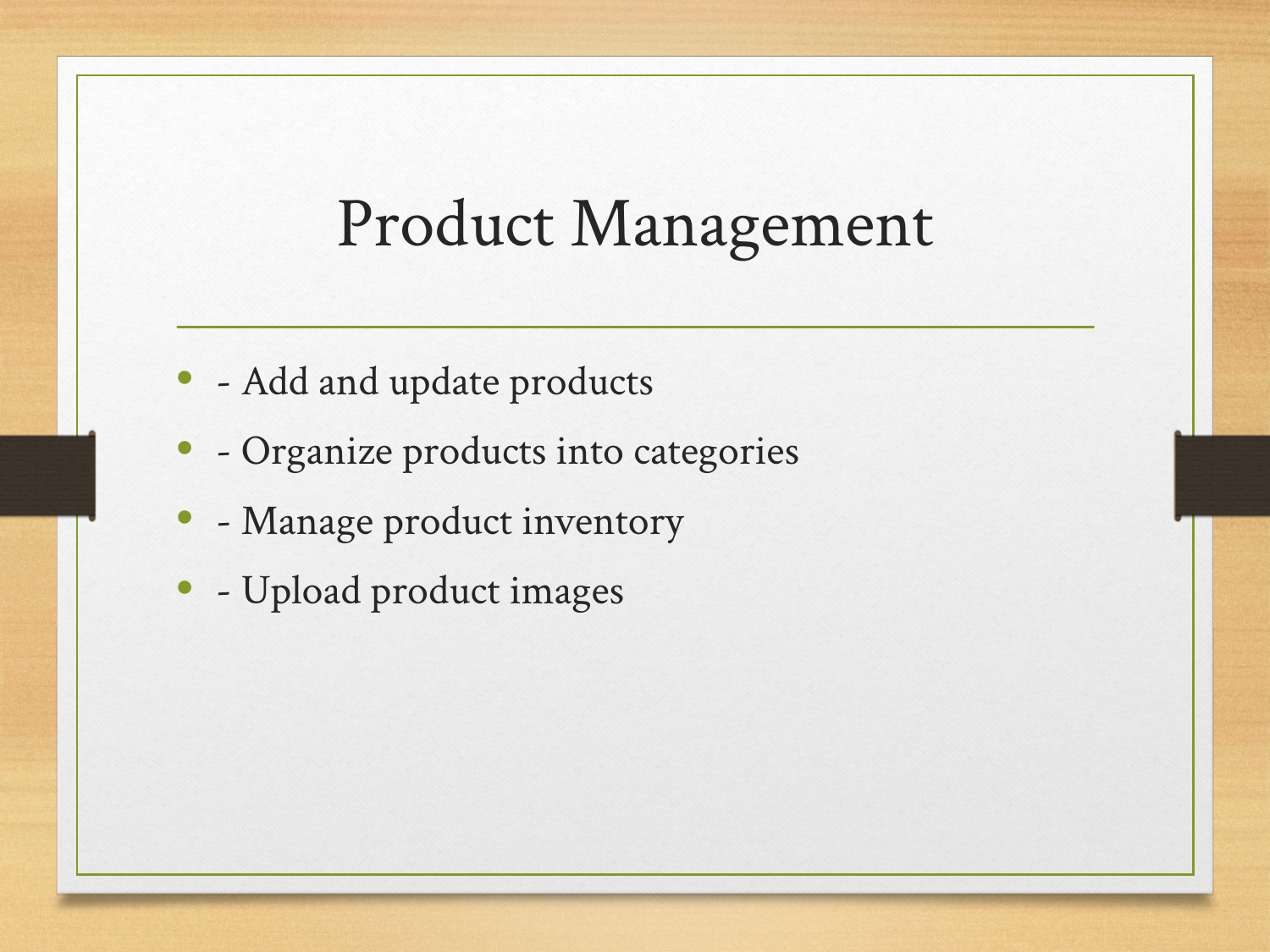

# Product Management
- Add and update products
- Organize products into categories
- Manage product inventory
- Upload product images